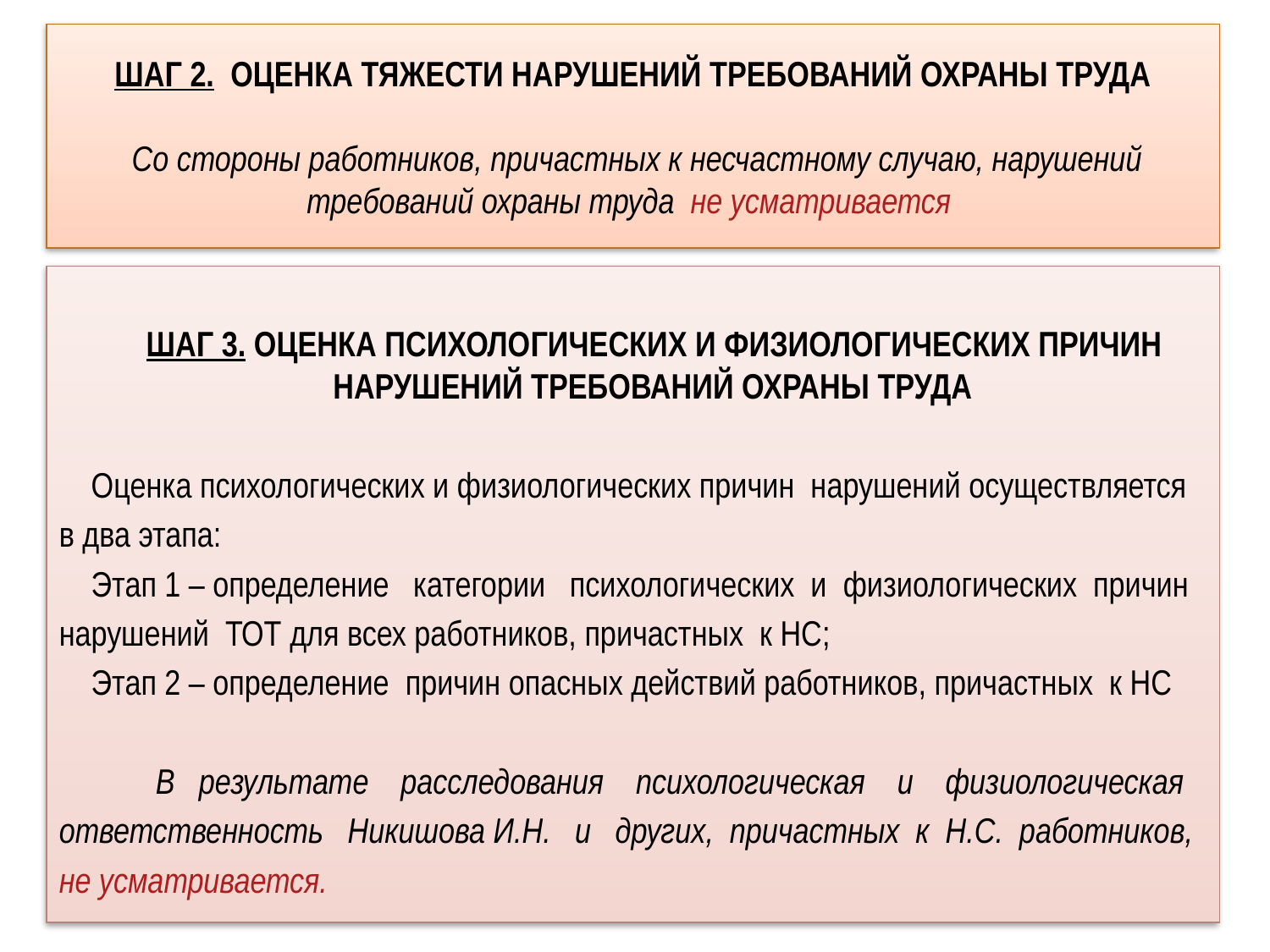

# ШАГ 2.  ОЦЕНКА ТЯЖЕСТИ НАРУШЕНИЙ ТРЕБОВАНИЙ ОХРАНЫ ТРУДА Со стороны работников, причастных к несчастному случаю, нарушений требований охраны труда  не усматривается

ШАГ 3. ОЦЕНКА ПСИХОЛОГИЧЕСКИХ И ФИЗИОЛОГИЧЕСКИХ ПРИЧИН  НАРУШЕНИЙ ТРЕБОВАНИЙ ОХРАНЫ ТРУДА

    Оценка психологических и физиологических причин  нарушений осуществляется
в два этапа:
    Этап 1 – определение   категории   психологических  и  физиологических  причин
нарушений  ТОТ для всех работников, причастных  к НС;
    Этап 2 – определение  причин опасных действий работников, причастных  к НС

            В   результате    расследования    психологическая    и    физиологическая
ответственность   Никишова И.Н.   и   других,  причастных  к  Н.С.  работников,
не усматривается.